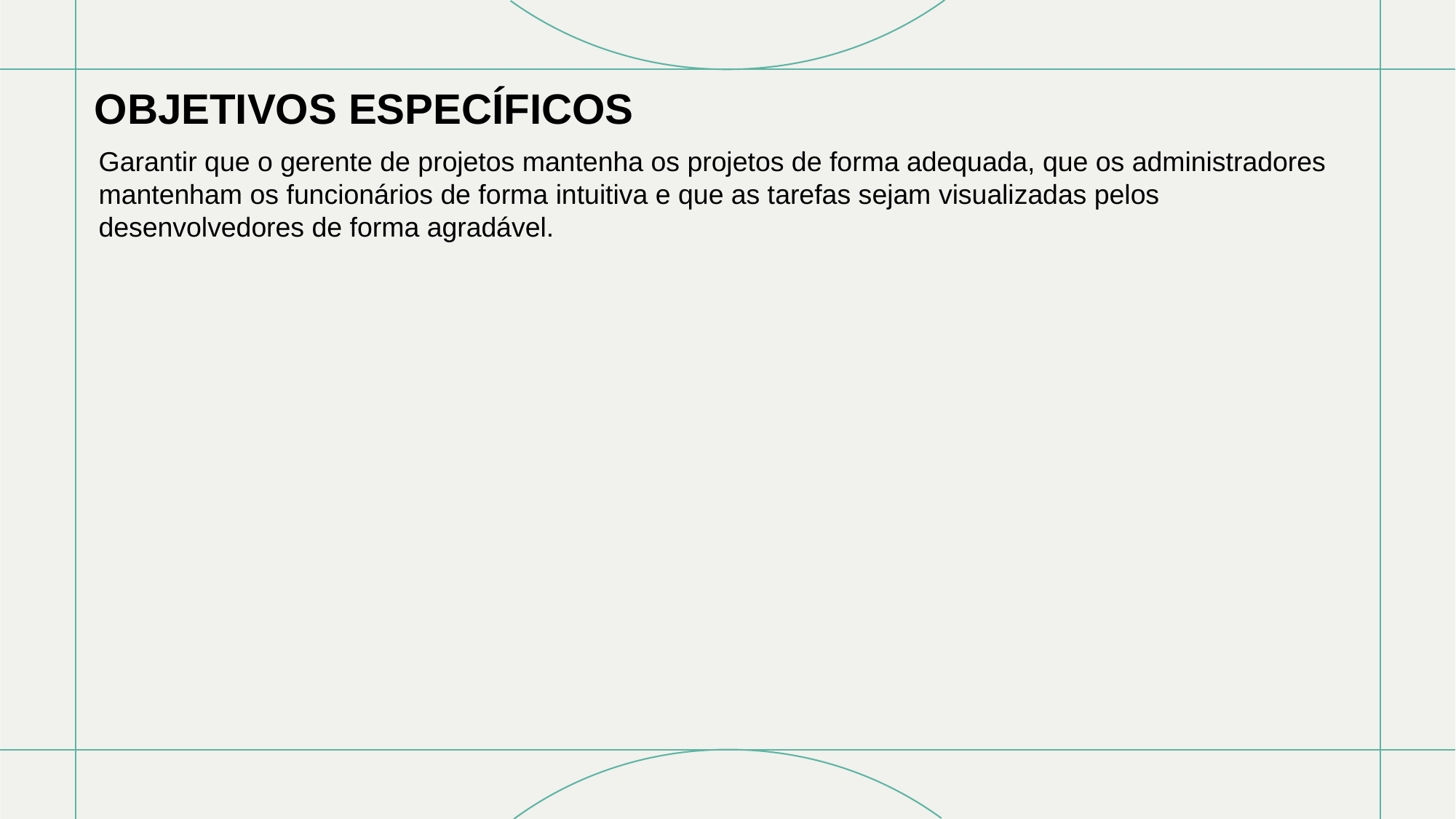

OBJETIVOS ESPECÍFICOS
Garantir que o gerente de projetos mantenha os projetos de forma adequada, que os administradores
mantenham os funcionários de forma intuitiva e que as tarefas sejam visualizadas pelos
desenvolvedores de forma agradável.